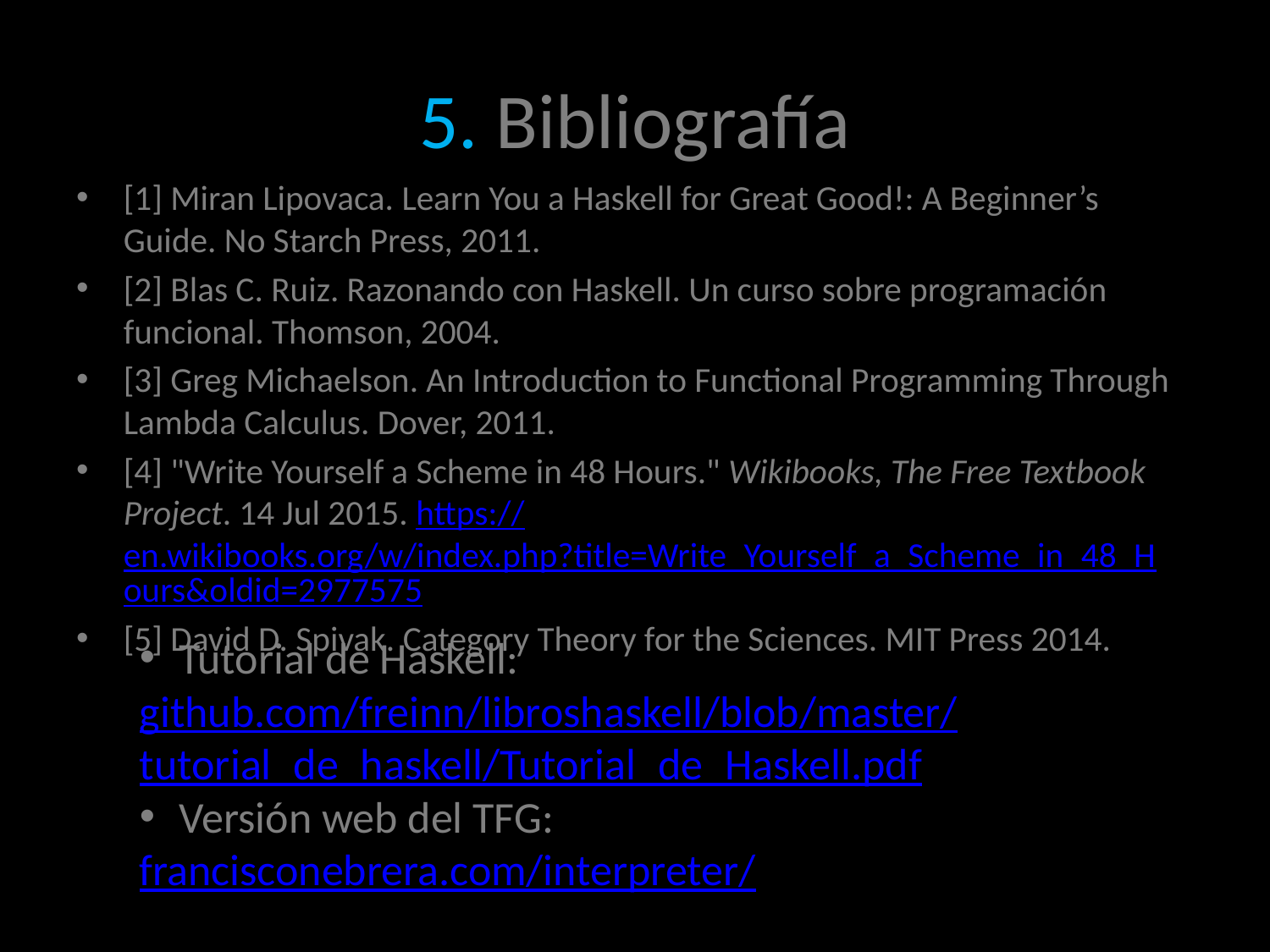

# 5. Bibliografía
[1] Miran Lipovaca. Learn You a Haskell for Great Good!: A Beginner’s Guide. No Starch Press, 2011.
[2] Blas C. Ruiz. Razonando con Haskell. Un curso sobre programación funcional. Thomson, 2004.
[3] Greg Michaelson. An Introduction to Functional Programming Through Lambda Calculus. Dover, 2011.
[4] "Write Yourself a Scheme in 48 Hours." Wikibooks, The Free Textbook Project. 14 Jul 2015. https://en.wikibooks.org/w/index.php?title=Write_Yourself_a_Scheme_in_48_Hours&oldid=2977575
[5] David D. Spivak. Category Theory for the Sciences. MIT Press 2014.
Tutorial de Haskell:
github.com/freinn/libroshaskell/blob/master/tutorial_de_haskell/Tutorial_de_Haskell.pdf
Versión web del TFG:
francisconebrera.com/interpreter/